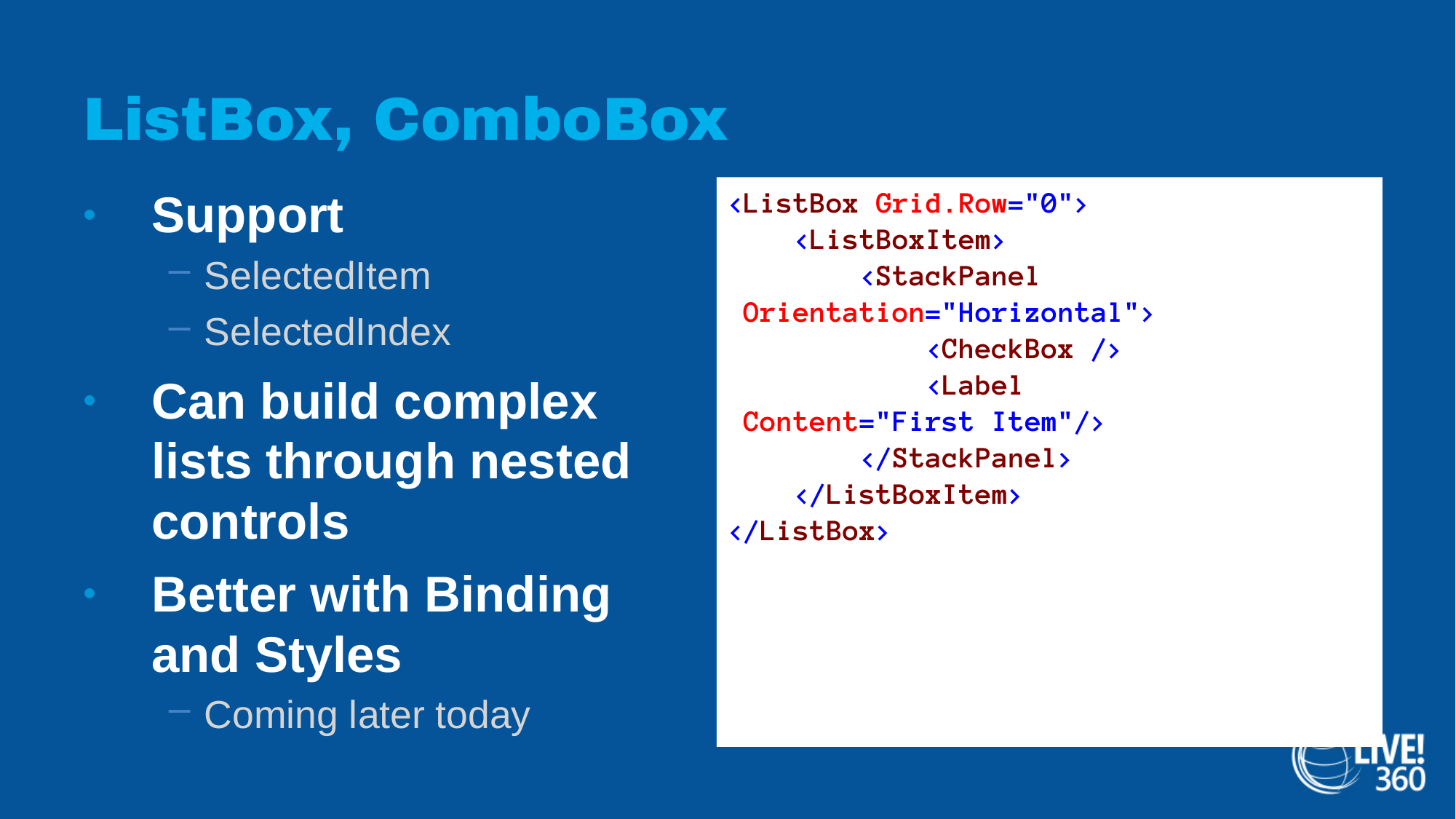

# ListBox, ComboBox
<ListBox Grid.Row="0">
    <ListBoxItem>
        <StackPanel
 Orientation="Horizontal">
            <CheckBox />
            <Label
 Content="First Item"/>
        </StackPanel>
    </ListBoxItem>
</ListBox>

Support
SelectedItem
SelectedIndex
Can build complex lists through nested controls
Better with Binding and Styles
Coming later today